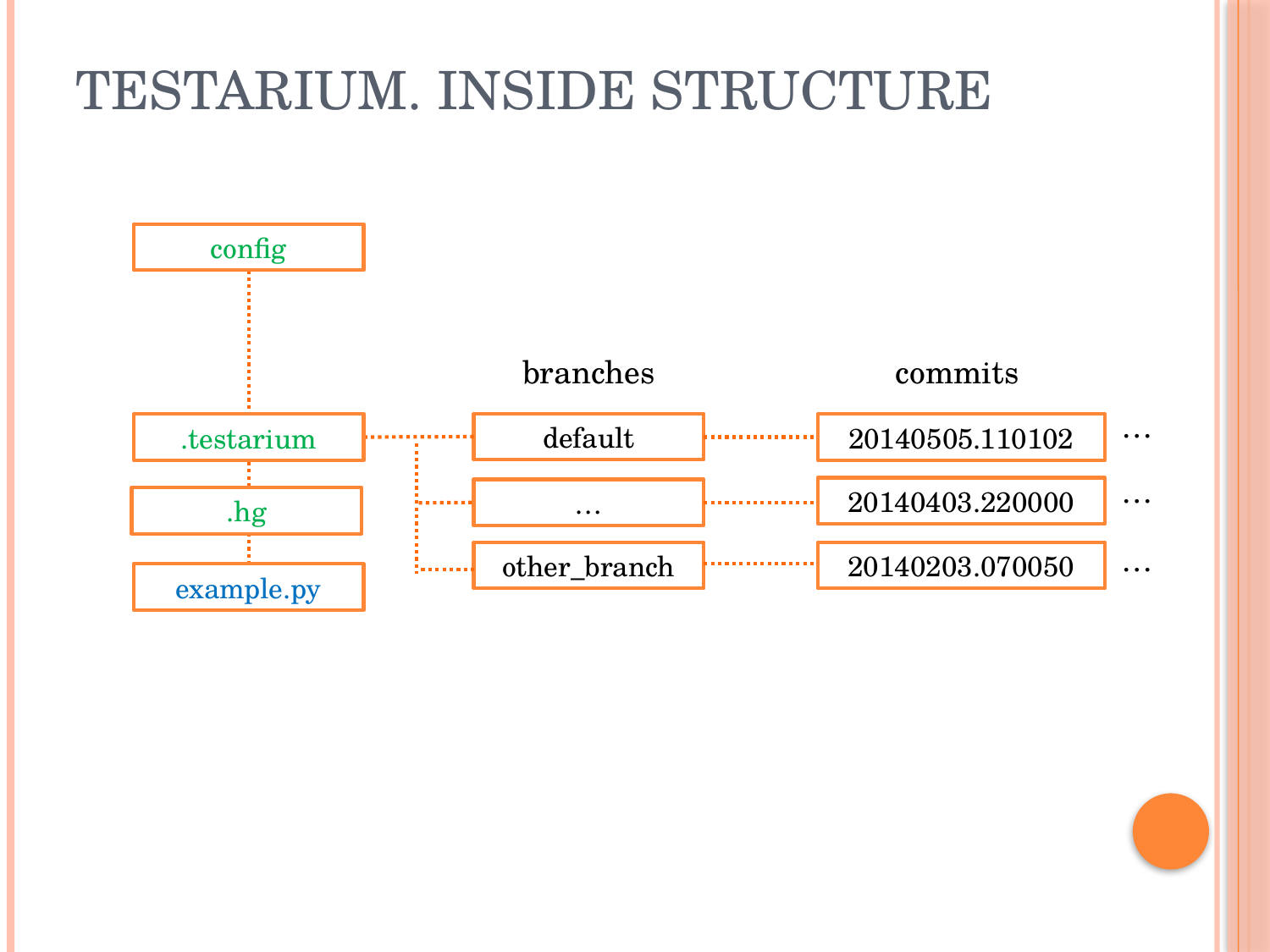

# Testarium. Inside structure
config
branches
commits
…
default
.testarium
20140505.110102
…
20140403.220000
…
.hg
…
other_branch
20140203.070050
example.py